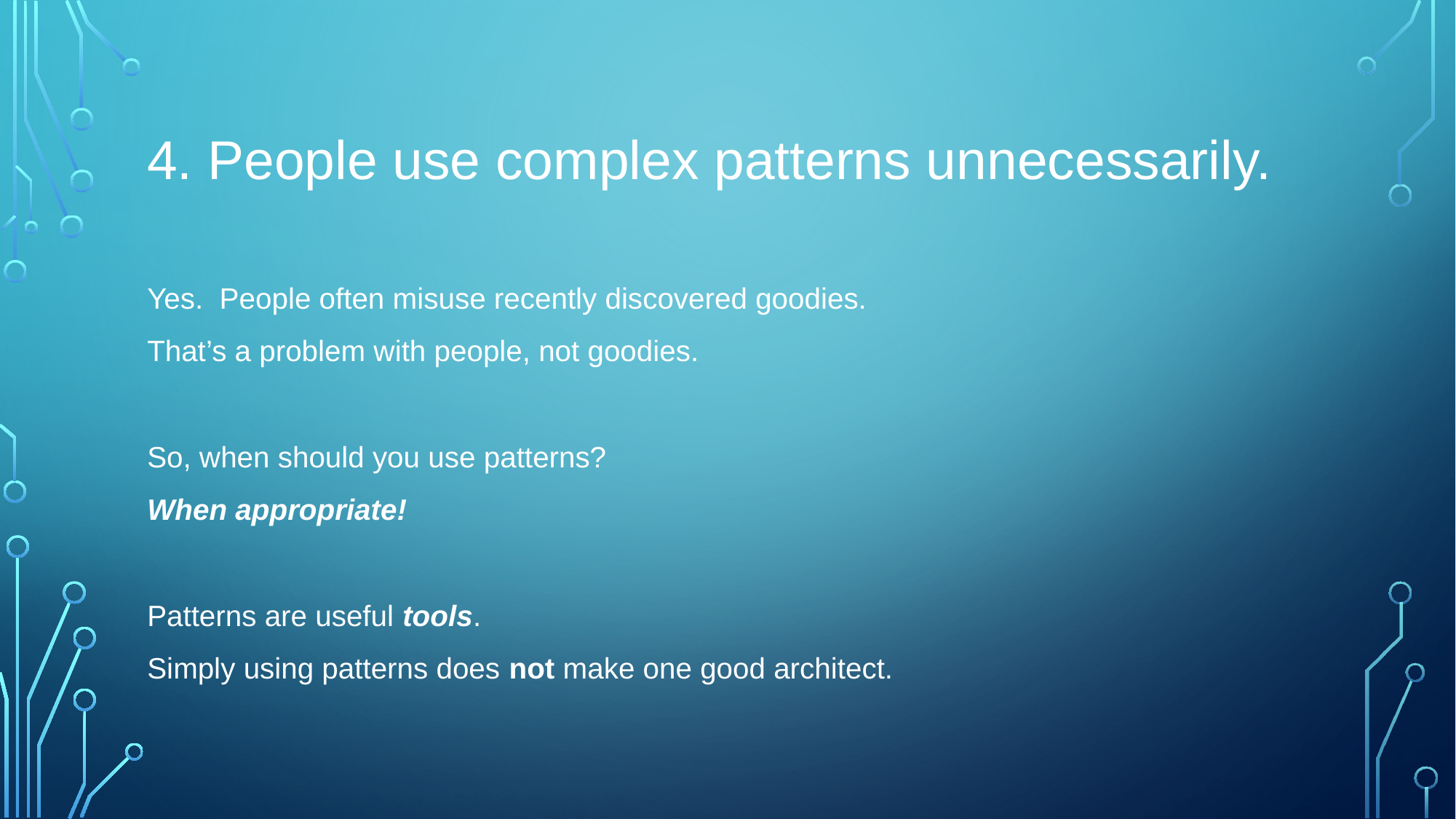

# 4. People use complex patterns unnecessarily.
Yes.  People often misuse recently discovered goodies.
That’s a problem with people, not goodies.

So, when should you use patterns?
When appropriate!

Patterns are useful tools.
Simply using patterns does not make one good architect.